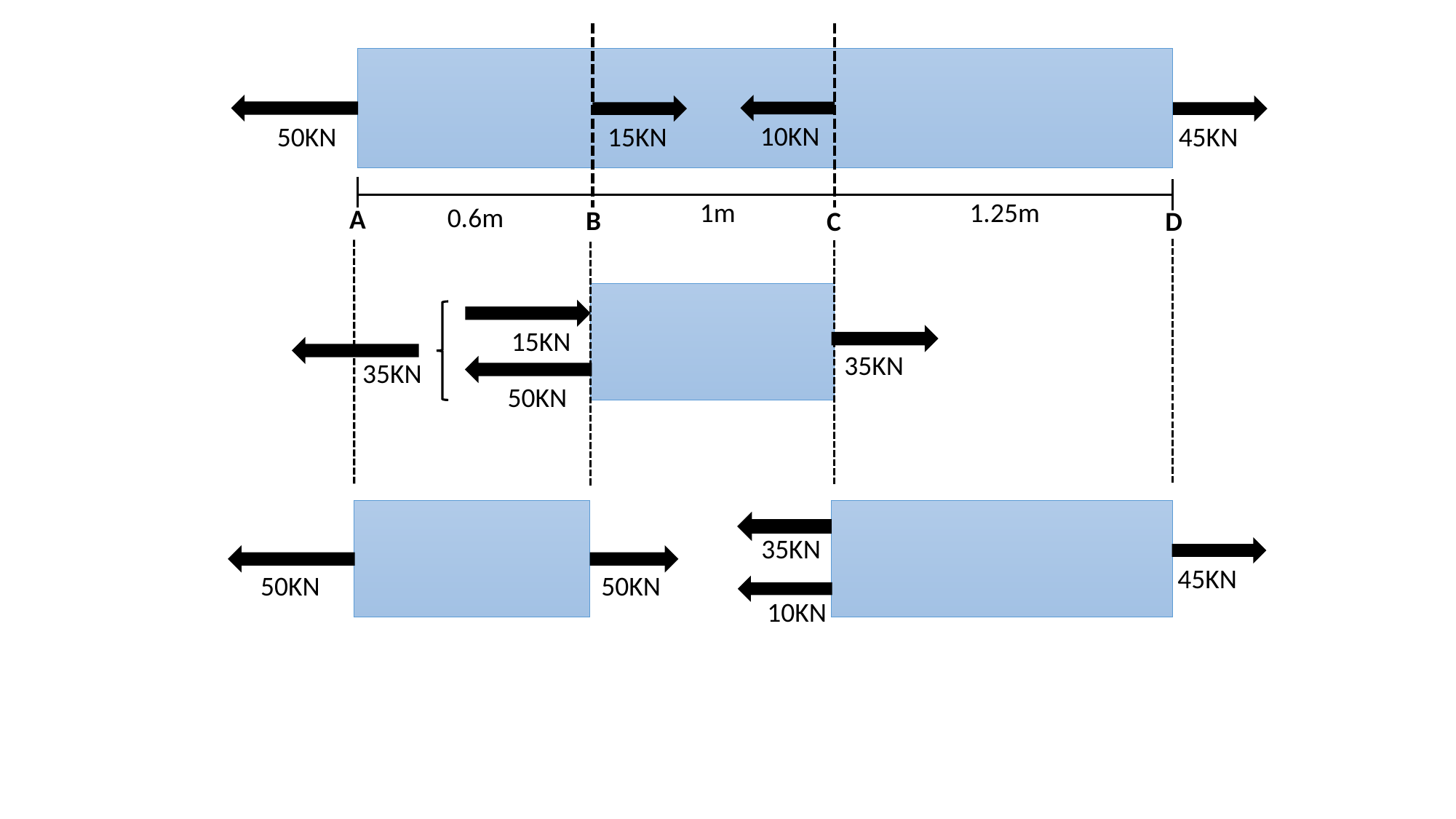

10KN
50KN
15KN
45KN
1m
1.25m
0.6m
A
B
D
C

15KN

35KN
35KN

50KN

35KN

45KN
50KN
50KN

10KN